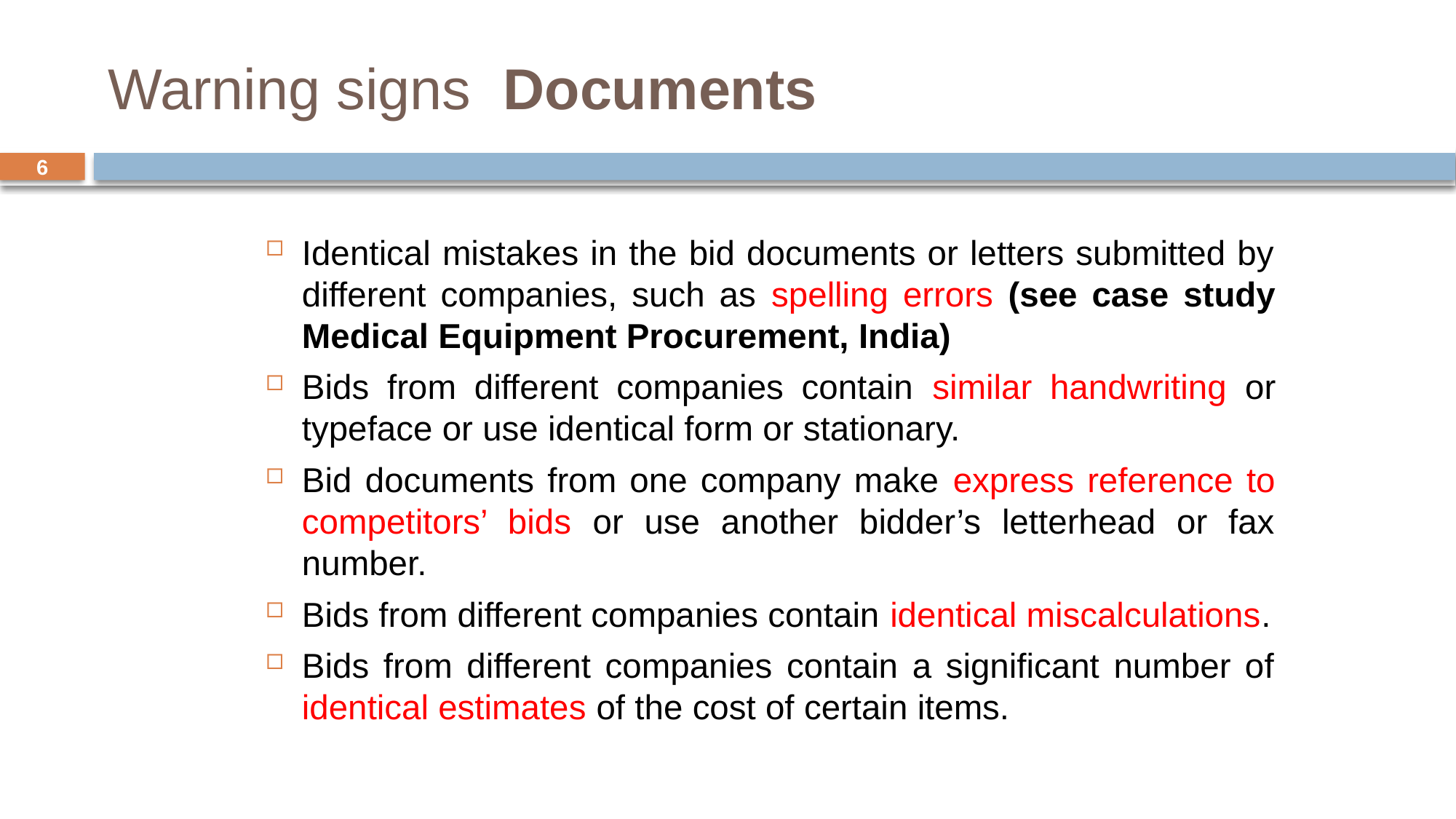

# Warning signs  Documents
6
Identical mistakes in the bid documents or letters submitted by different companies, such as spelling errors (see case study Medical Equipment Procurement, India)
Bids from different companies contain similar handwriting or typeface or use identical form or stationary.
Bid documents from one company make express reference to competitors’ bids or use another bidder’s letterhead or fax number.
Bids from different companies contain identical miscalculations.
Bids from different companies contain a significant number of identical estimates of the cost of certain items.